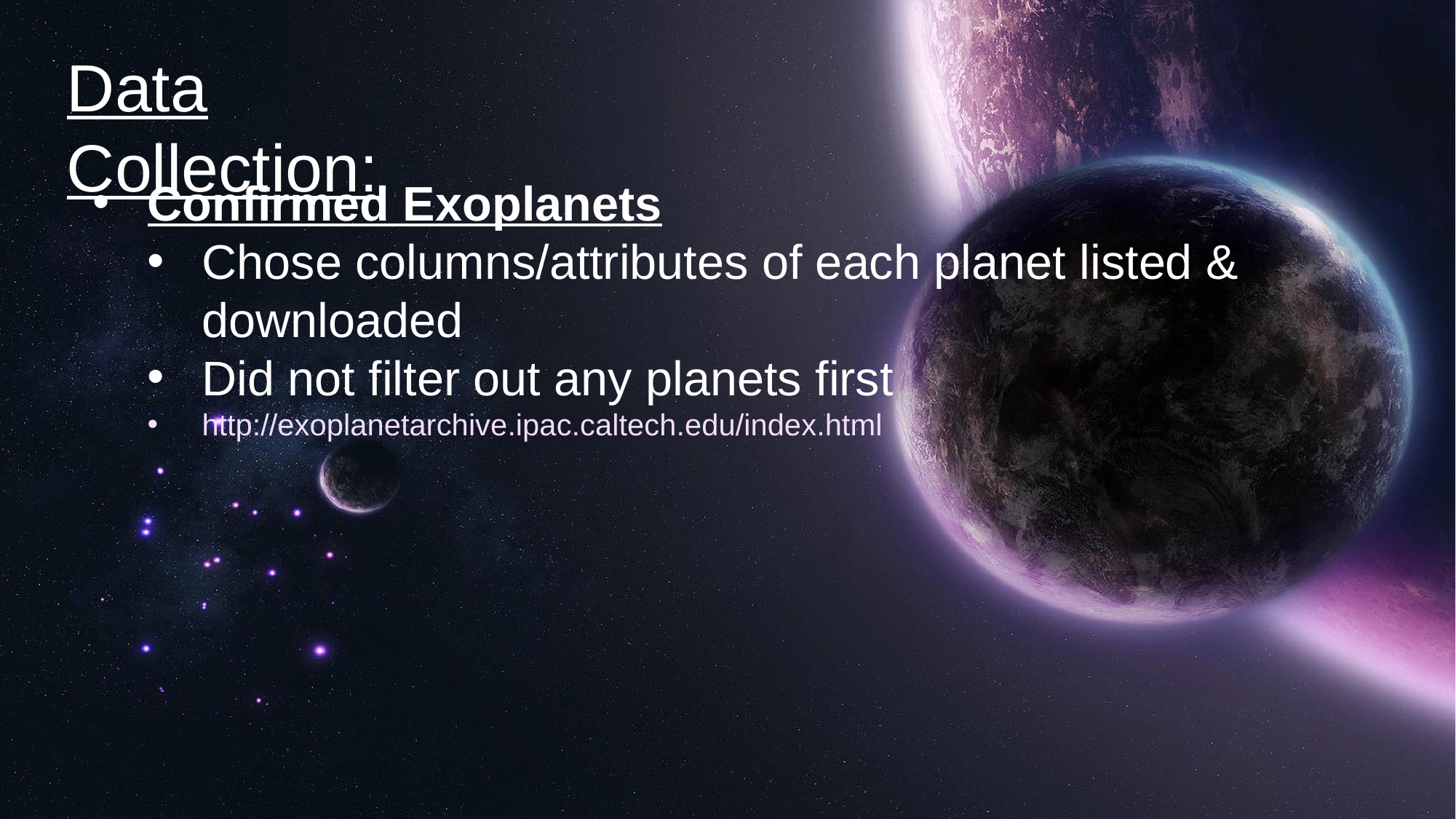

Data Collection:
Confirmed Exoplanets
Chose columns/attributes of each planet listed & downloaded
Did not filter out any planets first
http://exoplanetarchive.ipac.caltech.edu/index.html